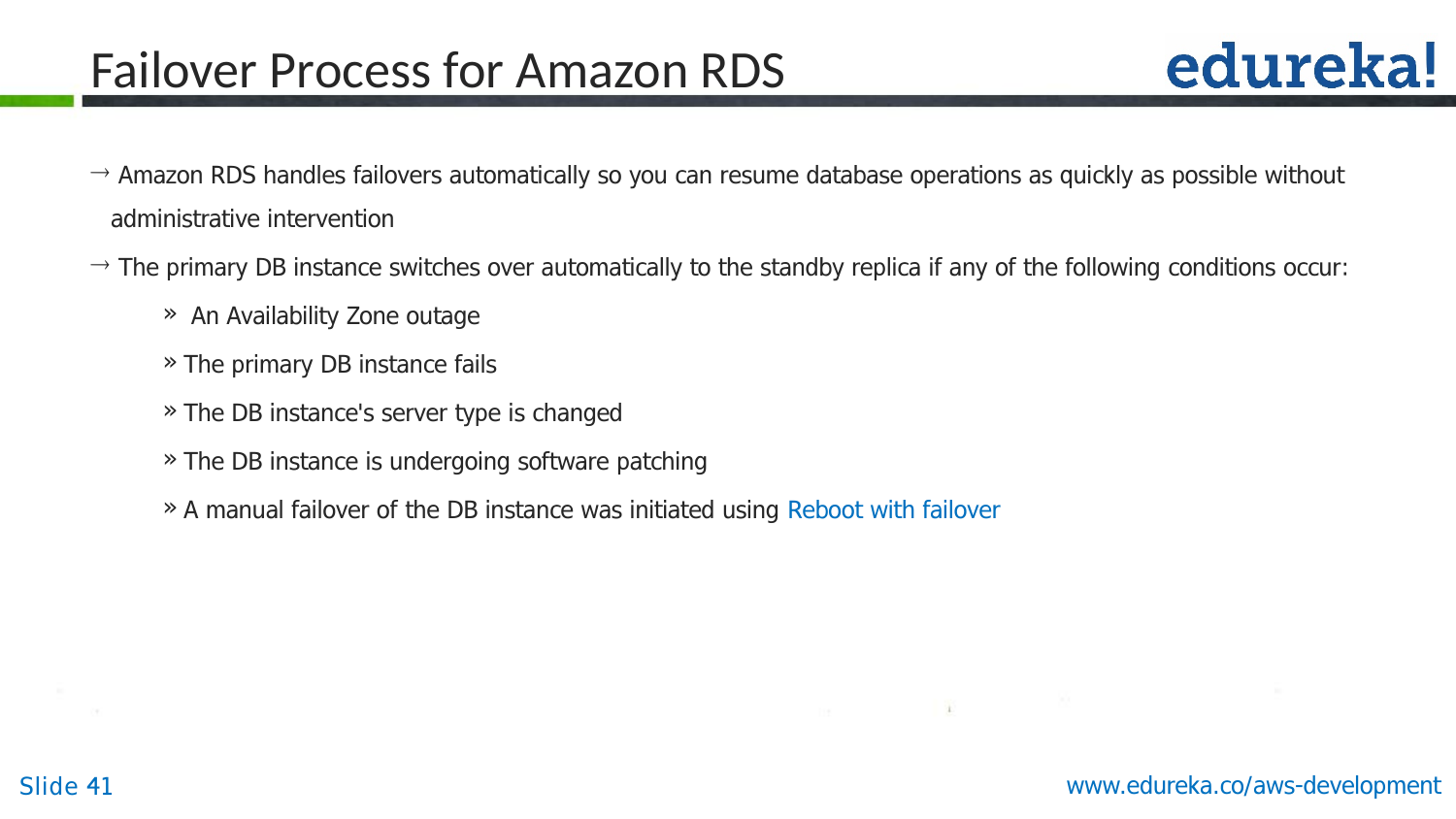

# Failover Process for Amazon RDS
 Amazon RDS handles failovers automatically so you can resume database operations as quickly as possible without administrative intervention
 The primary DB instance switches over automatically to the standby replica if any of the following conditions occur:
 An Availability Zone outage
The primary DB instance fails
The DB instance's server type is changed
The DB instance is undergoing software patching
A manual failover of the DB instance was initiated using Reboot with failover